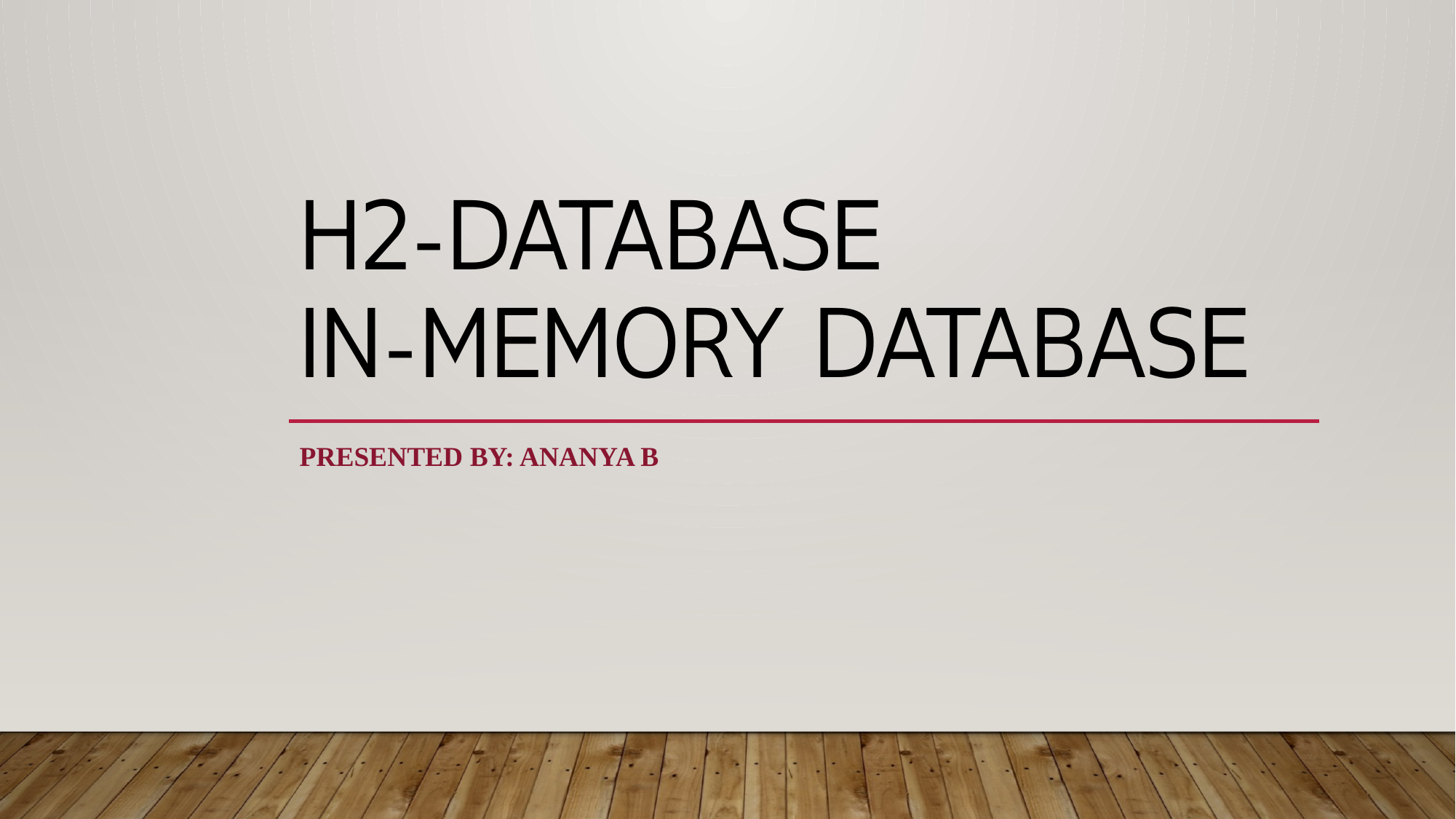

# H2-Database in-memory database
Presented by: Ananya b